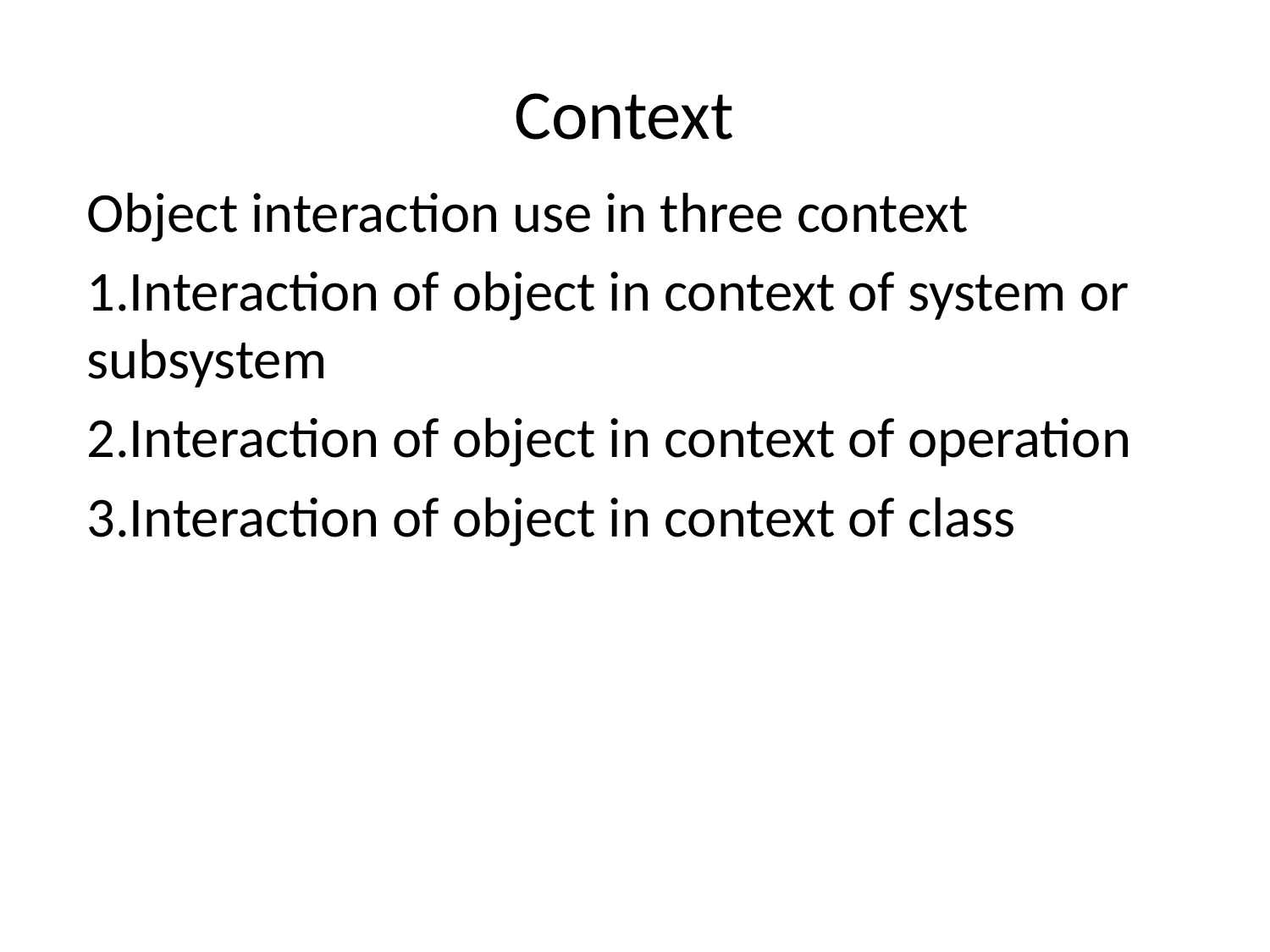

# Context
Object interaction use in three context
1.Interaction of object in context of system or subsystem
2.Interaction of object in context of operation
3.Interaction of object in context of class